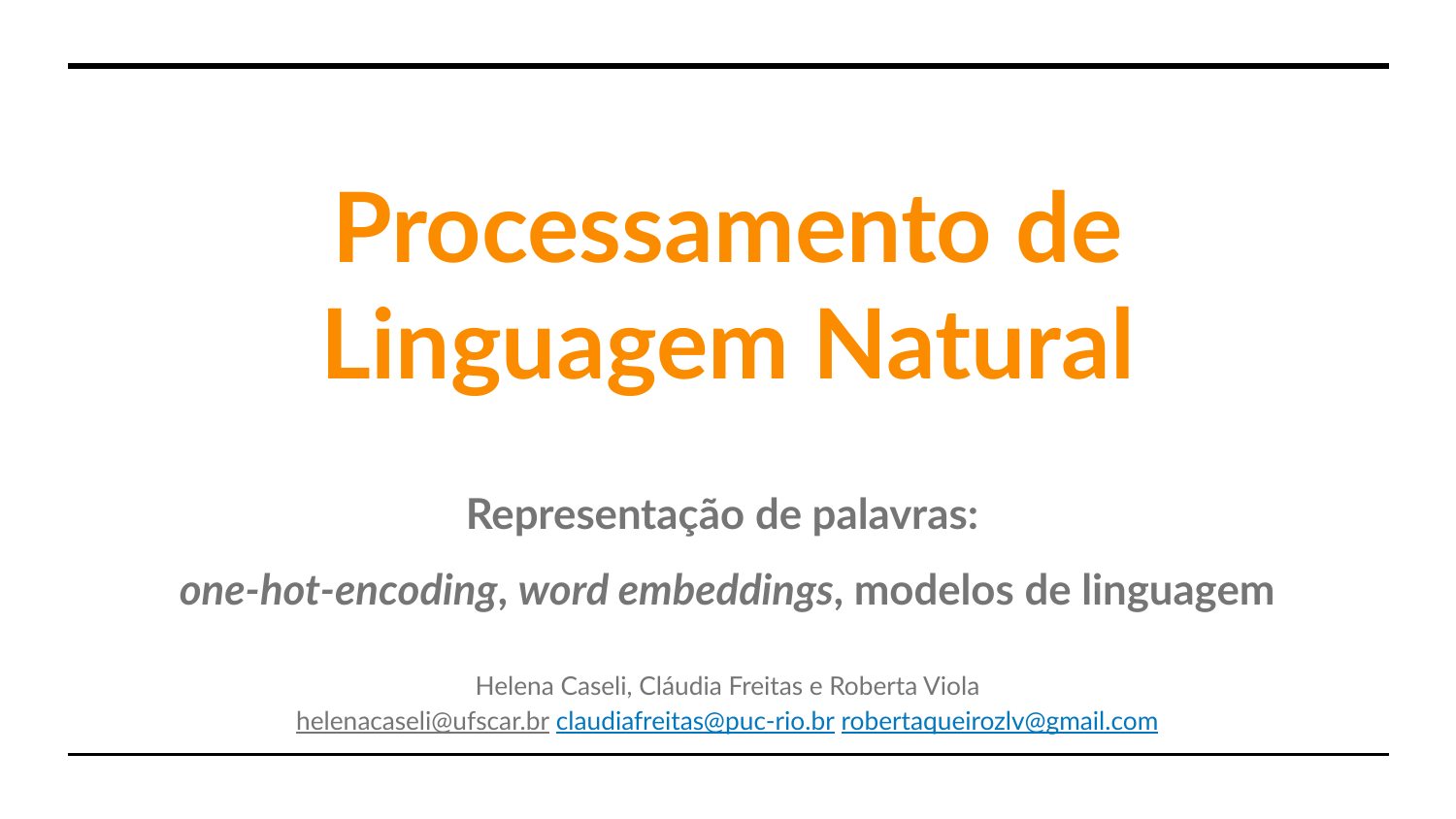

Processamento de Linguagem Natural
Representação de palavras:
one-hot-encoding, word embeddings, modelos de linguagem

Helena Caseli, Cláudia Freitas e Roberta Viola
helenacaseli@ufscar.br claudiafreitas@puc-rio.br robertaqueirozlv@gmail.com